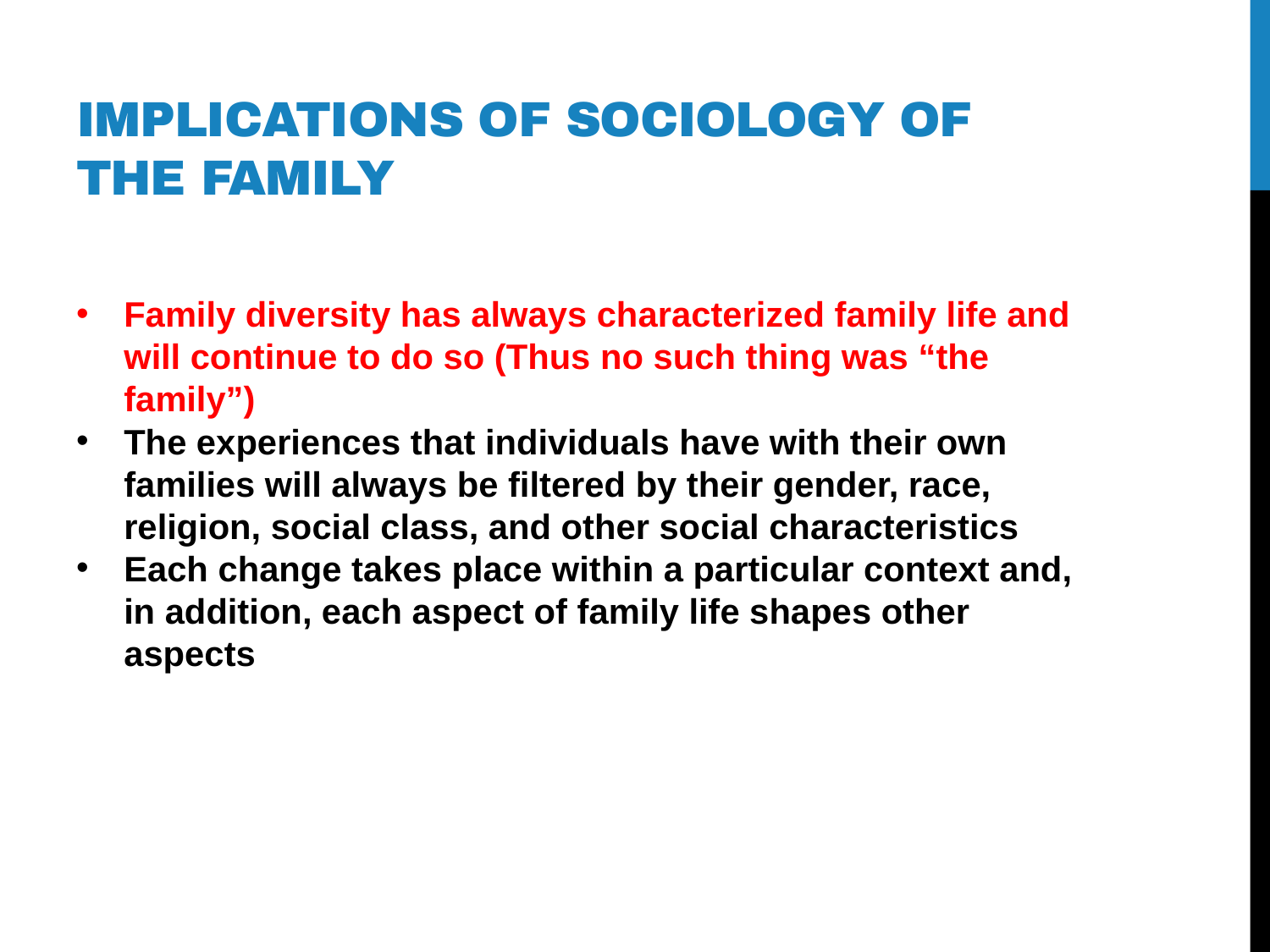

# Implications of sociology of the family

Family diversity has always characterized family life and will continue to do so (Thus no such thing was “the family”)
The experiences that individuals have with their own families will always be filtered by their gender, race, religion, social class, and other social characteristics
Each change takes place within a particular context and, in addition, each aspect of family life shapes other aspects